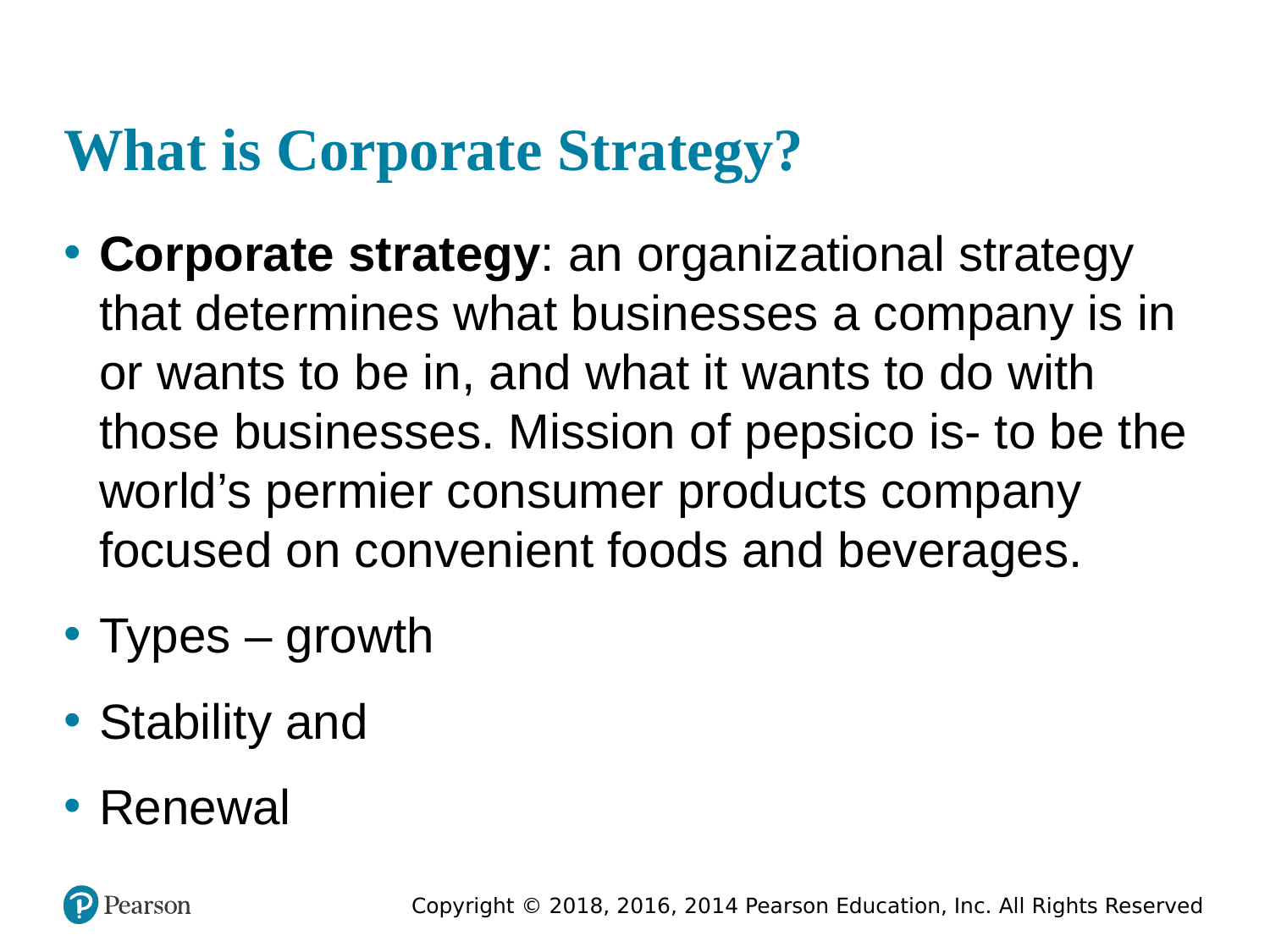

# What is Corporate Strategy?
Corporate strategy: an organizational strategy that determines what businesses a company is in or wants to be in, and what it wants to do with those businesses. Mission of pepsico is- to be the world’s permier consumer products company focused on convenient foods and beverages.
Types – growth
Stability and
Renewal